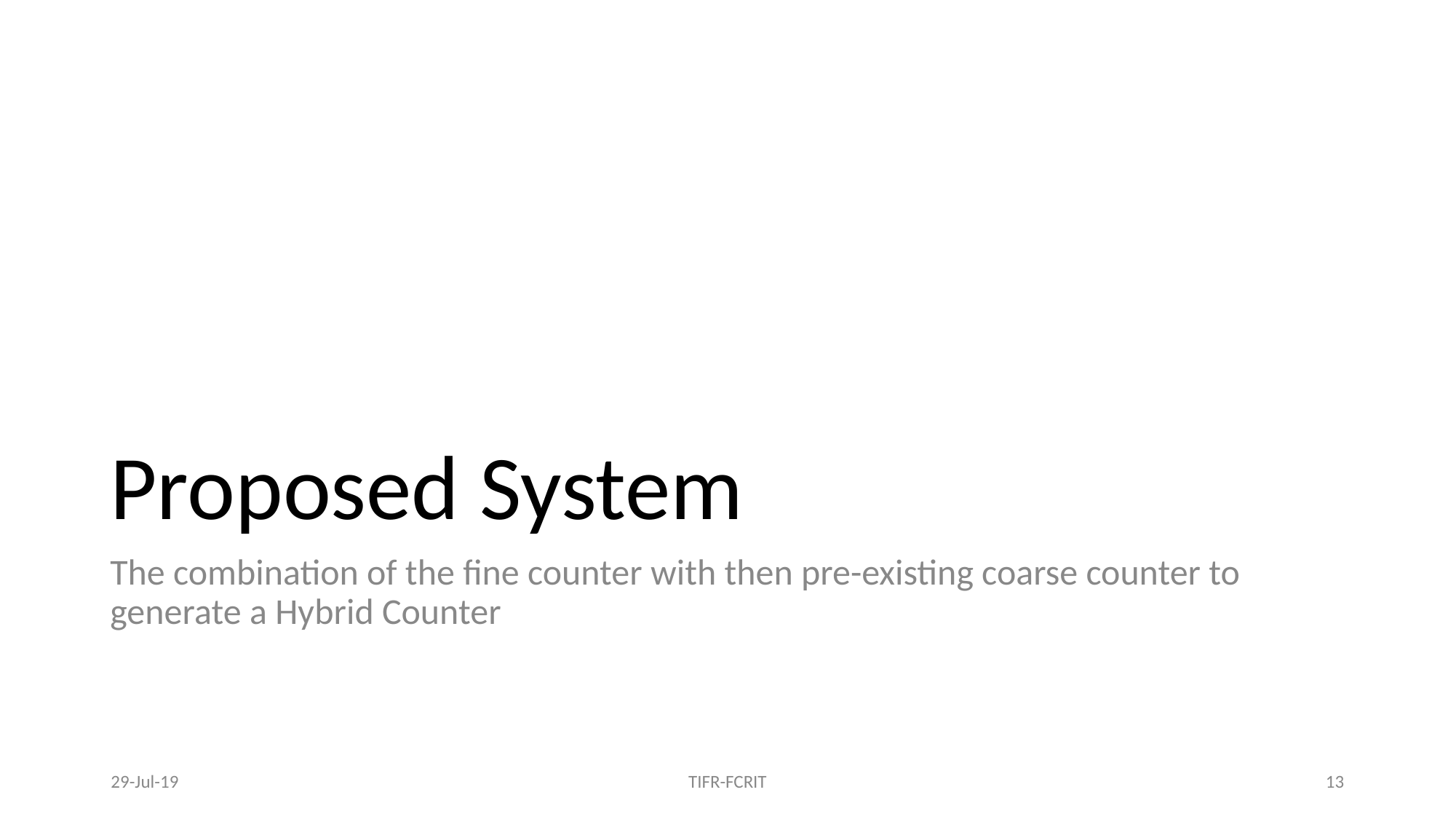

# Proposed System
The combination of the fine counter with then pre-existing coarse counter to generate a Hybrid Counter
29-Jul-19
TIFR-FCRIT
13